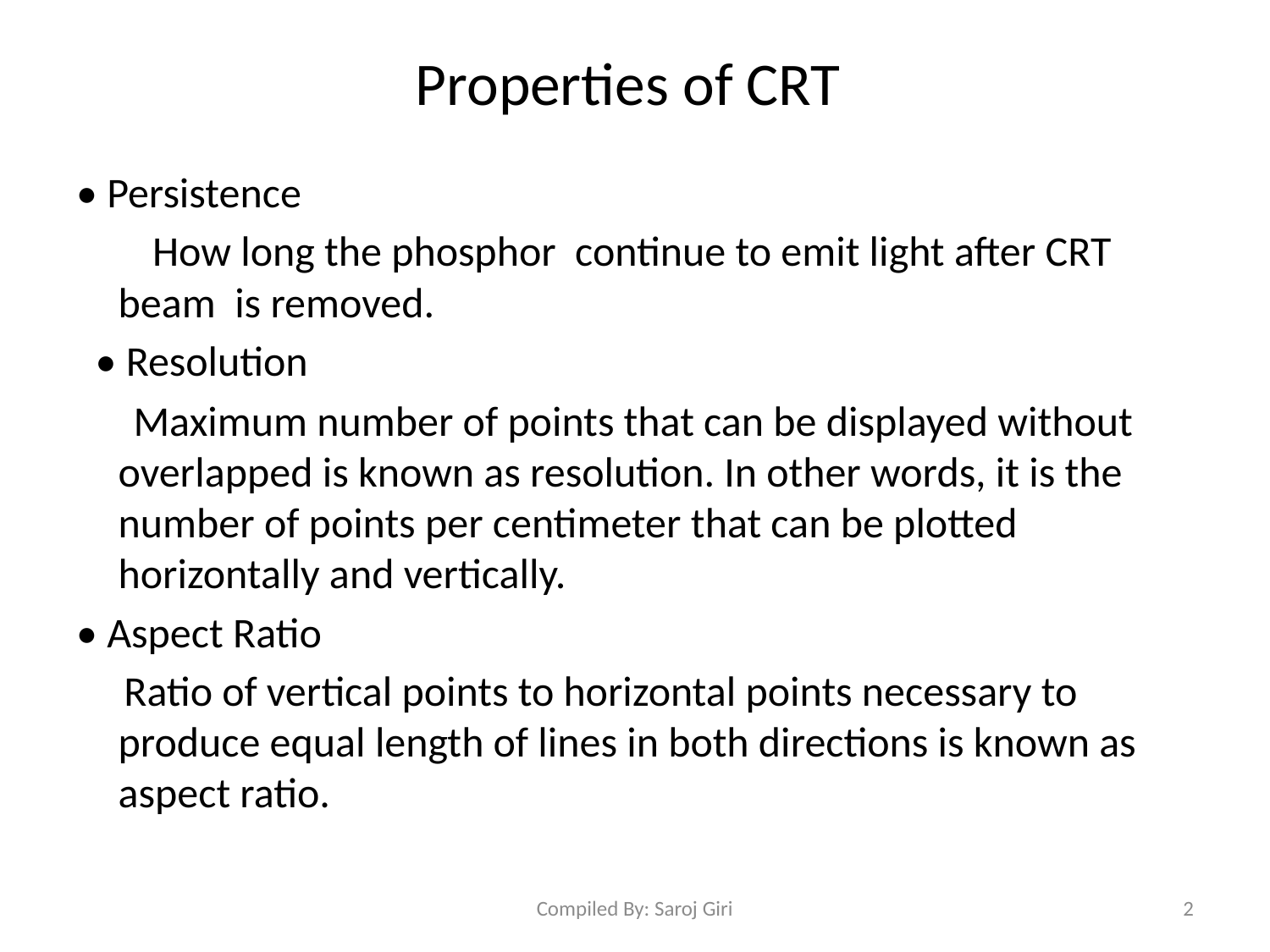

# Properties of CRT
• Persistence
        How long the phosphor  continue to emit light after CRT beam  is removed.
  • Resolution
      Maximum number of points that can be displayed without overlapped is known as resolution. In other words, it is the number of points per centimeter that can be plotted horizontally and vertically.
• Aspect Ratio
     Ratio of vertical points to horizontal points necessary to produce equal length of lines in both directions is known as aspect ratio.

Compiled By: Saroj Giri
2